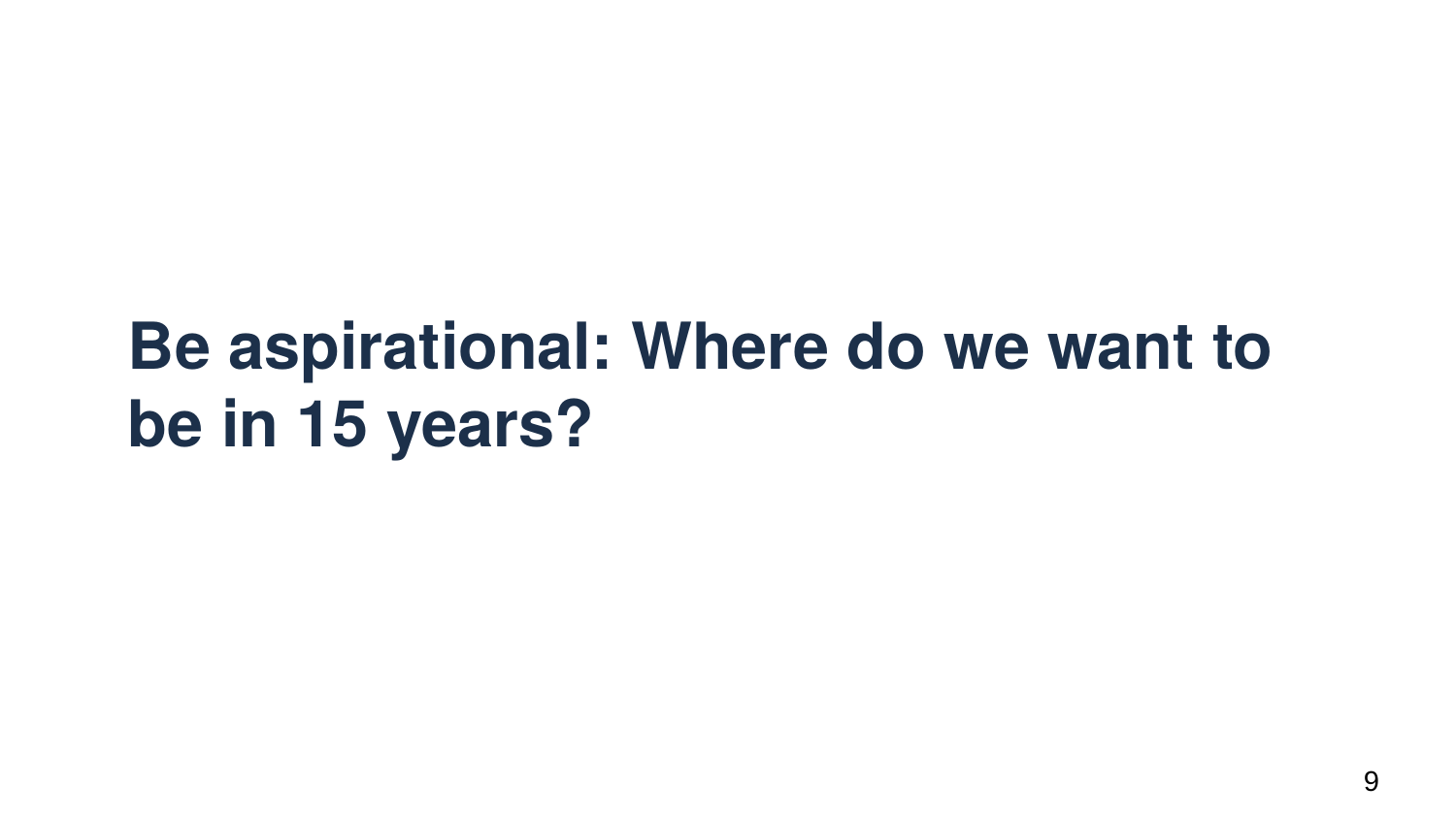

# Be aspirational: Where do we want to be in 15 years?
9